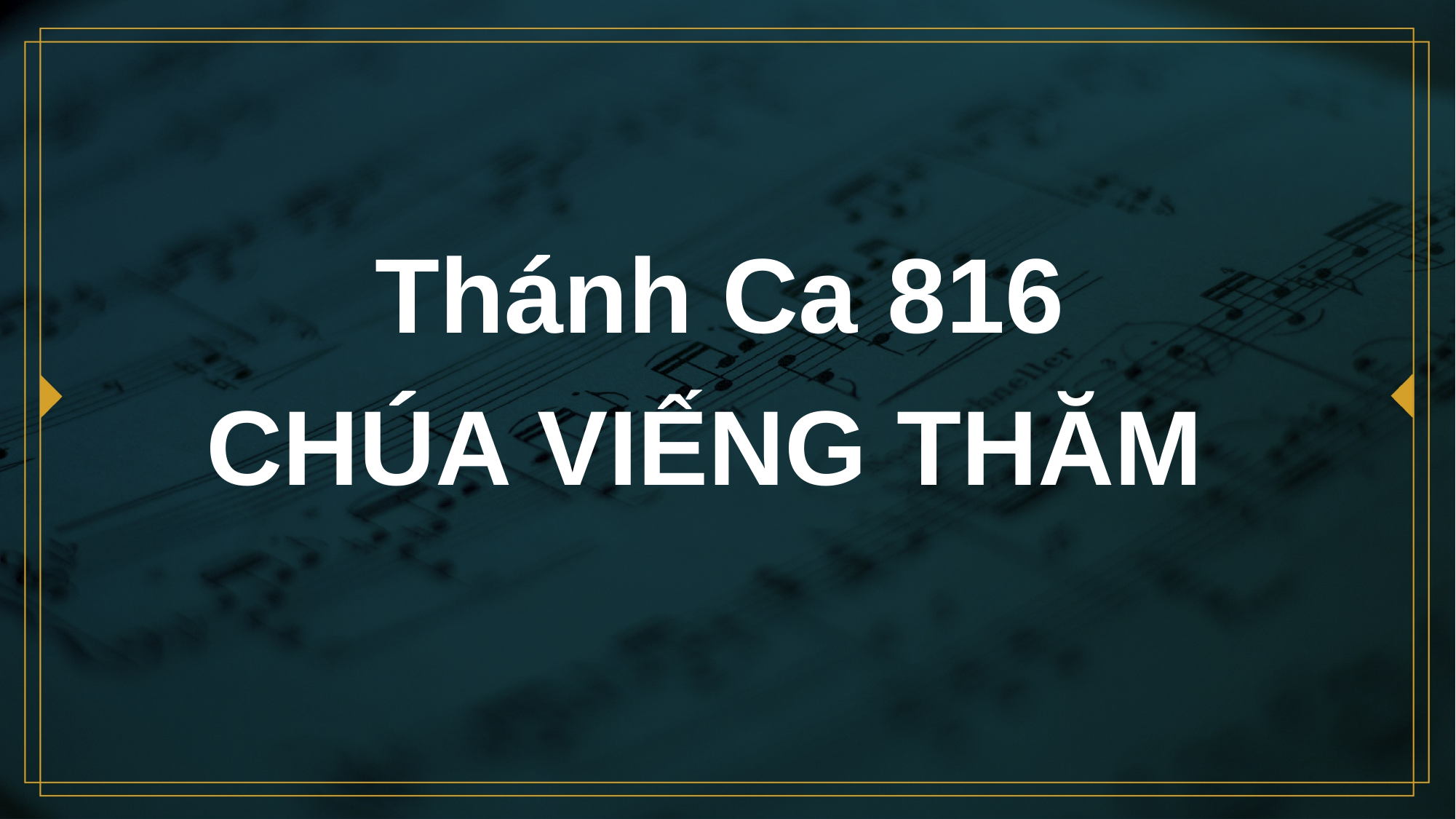

# Thánh Ca 816 CHÚA VIẾNG THĂM